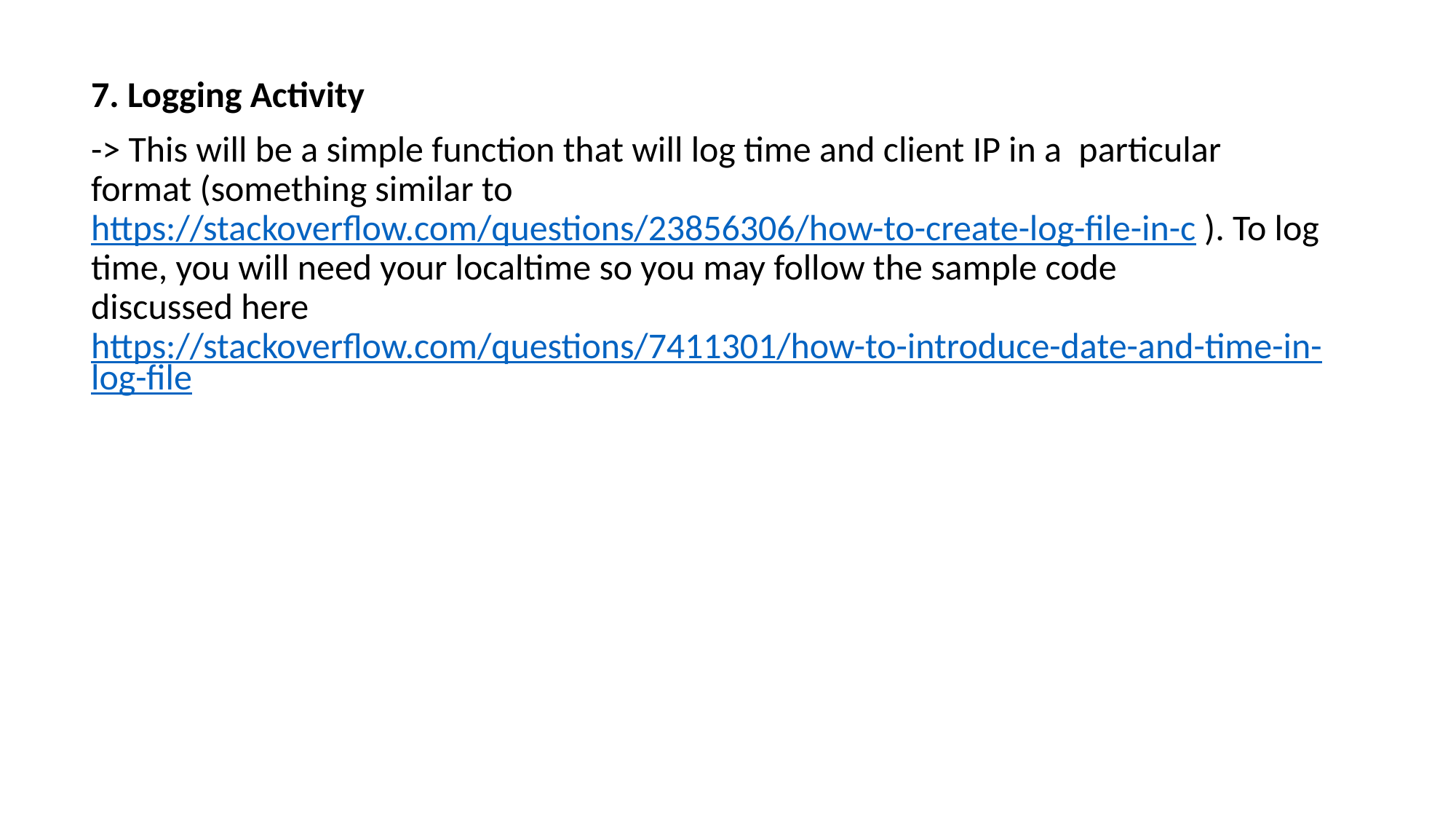

7. Logging Activity
-> This will be a simple function that will log time and client IP in a  particular format (something similar to https://stackoverflow.com/questions/23856306/how-to-create-log-file-in-c ). To log time, you will need your localtime so you may follow the sample code discussed here https://stackoverflow.com/questions/7411301/how-to-introduce-date-and-time-in-log-file